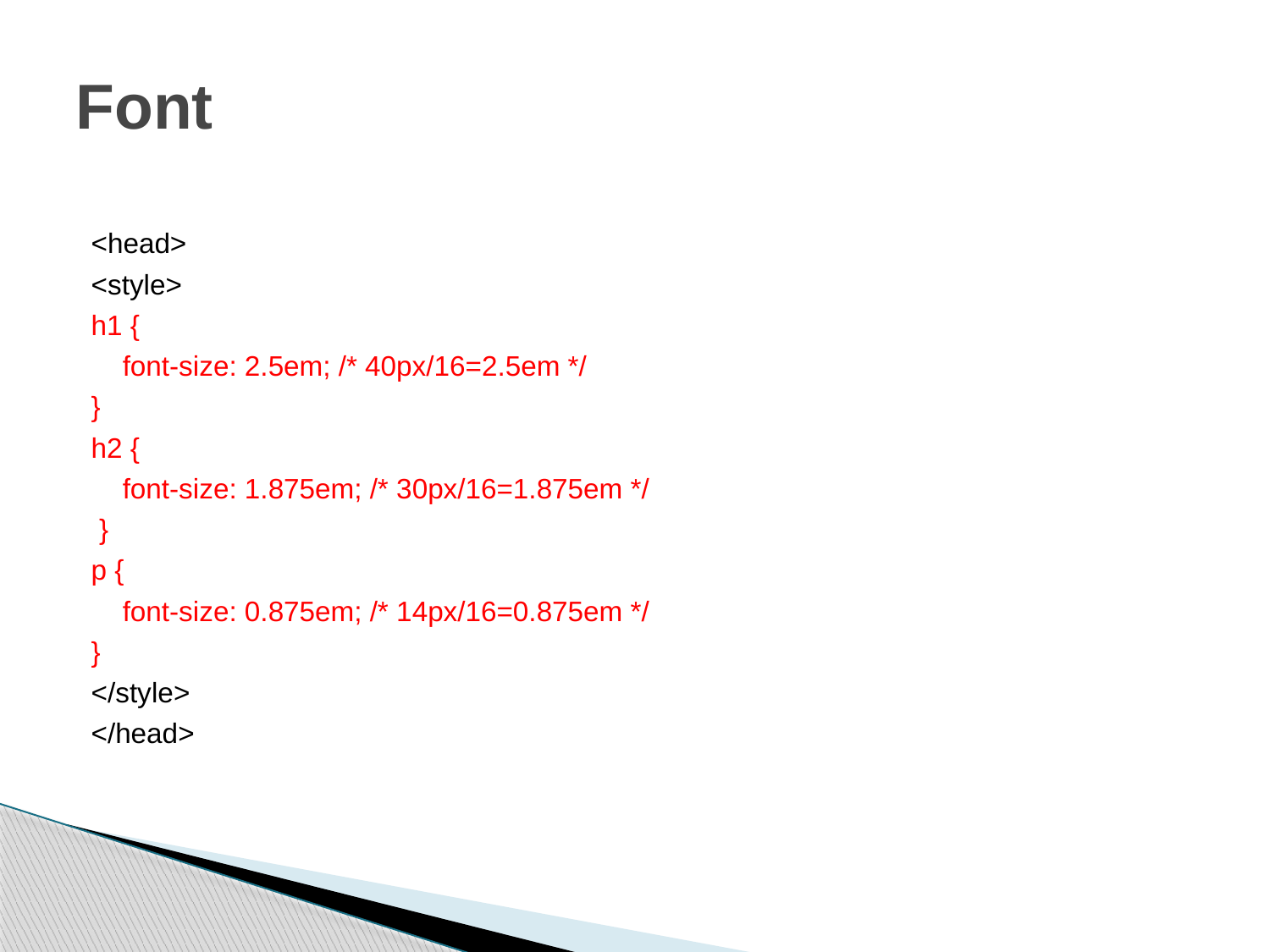

# Font

<head>
<style>
h1 {
    font-size: 2.5em; /* 40px/16=2.5em */
}
h2 {
    font-size: 1.875em; /* 30px/16=1.875em */
 }
p {
    font-size: 0.875em; /* 14px/16=0.875em */
}
</style>
</head>